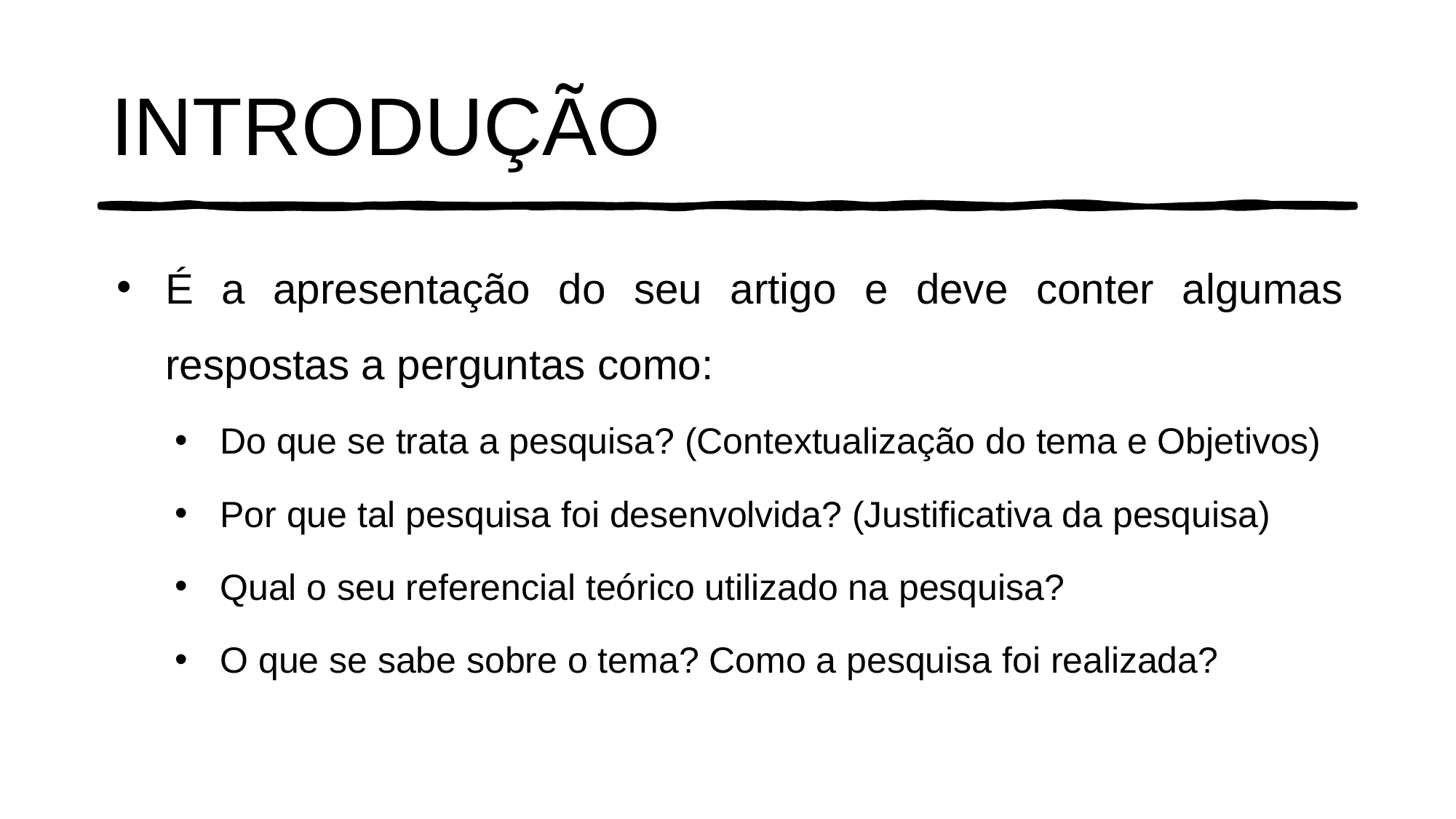

# INTRODUÇÃO
É a apresentação do seu artigo e deve conter algumas respostas a perguntas como:
Do que se trata a pesquisa? (Contextualização do tema e Objetivos)
Por que tal pesquisa foi desenvolvida? (Justificativa da pesquisa)
Qual o seu referencial teórico utilizado na pesquisa?
O que se sabe sobre o tema? Como a pesquisa foi realizada?